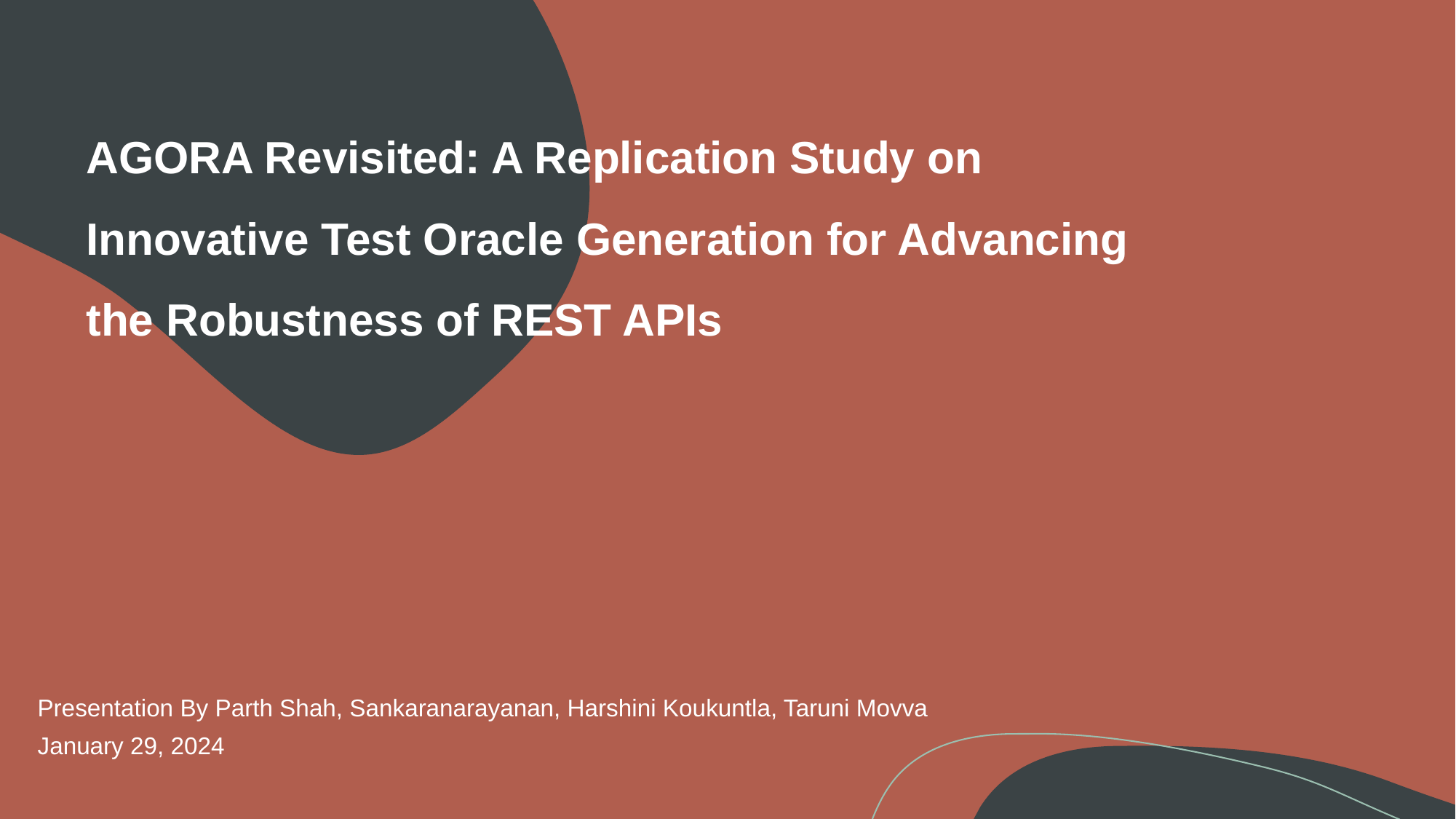

# AGORA Revisited: A Replication Study on Innovative Test Oracle Generation for Advancing the Robustness of REST APIs
Presentation By Parth Shah, Sankaranarayanan, Harshini Koukuntla, Taruni Movva
January 29, 2024